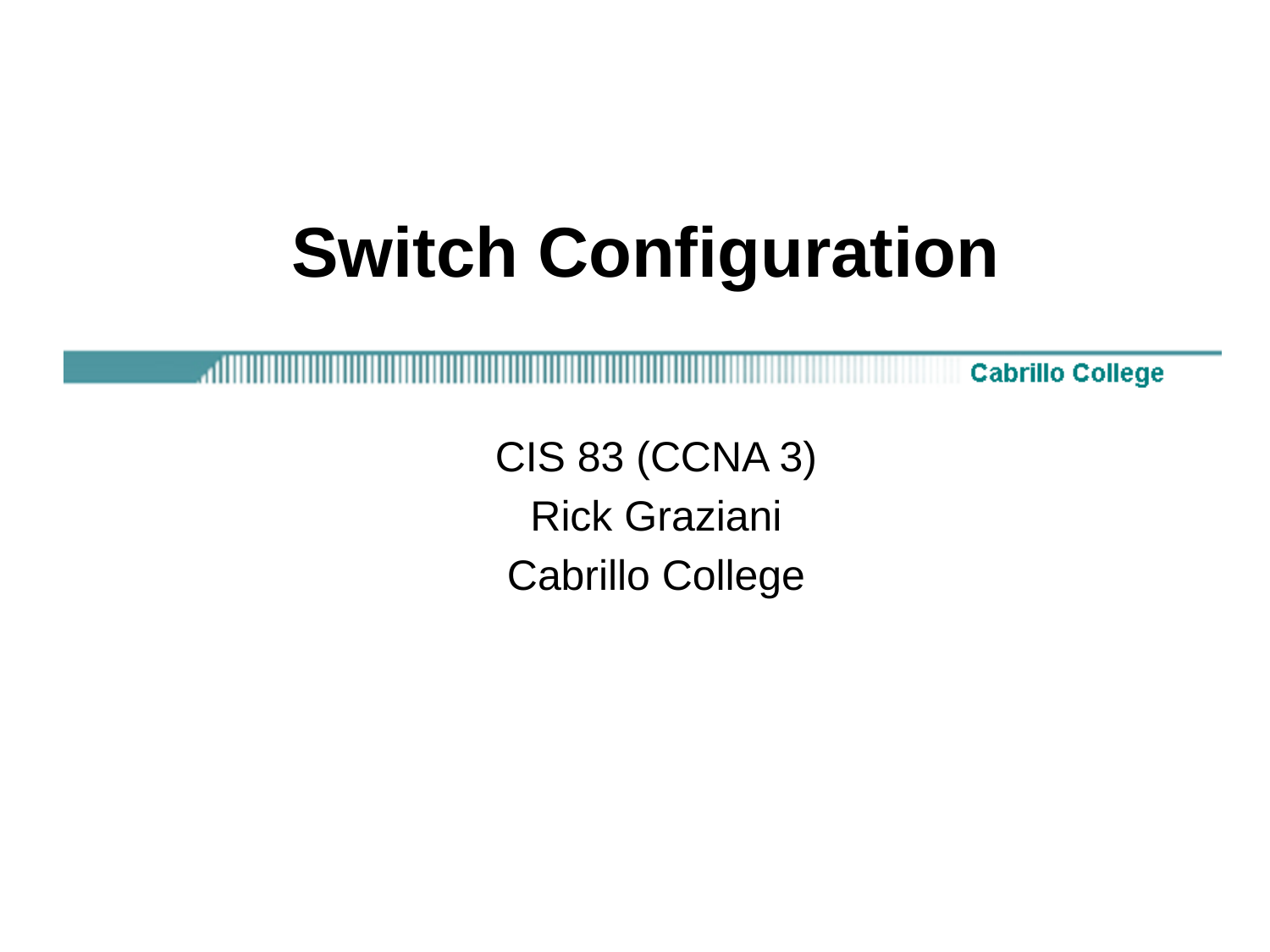

# Switch Configuration
CIS 83 (CCNA 3)
Rick Graziani
Cabrillo College